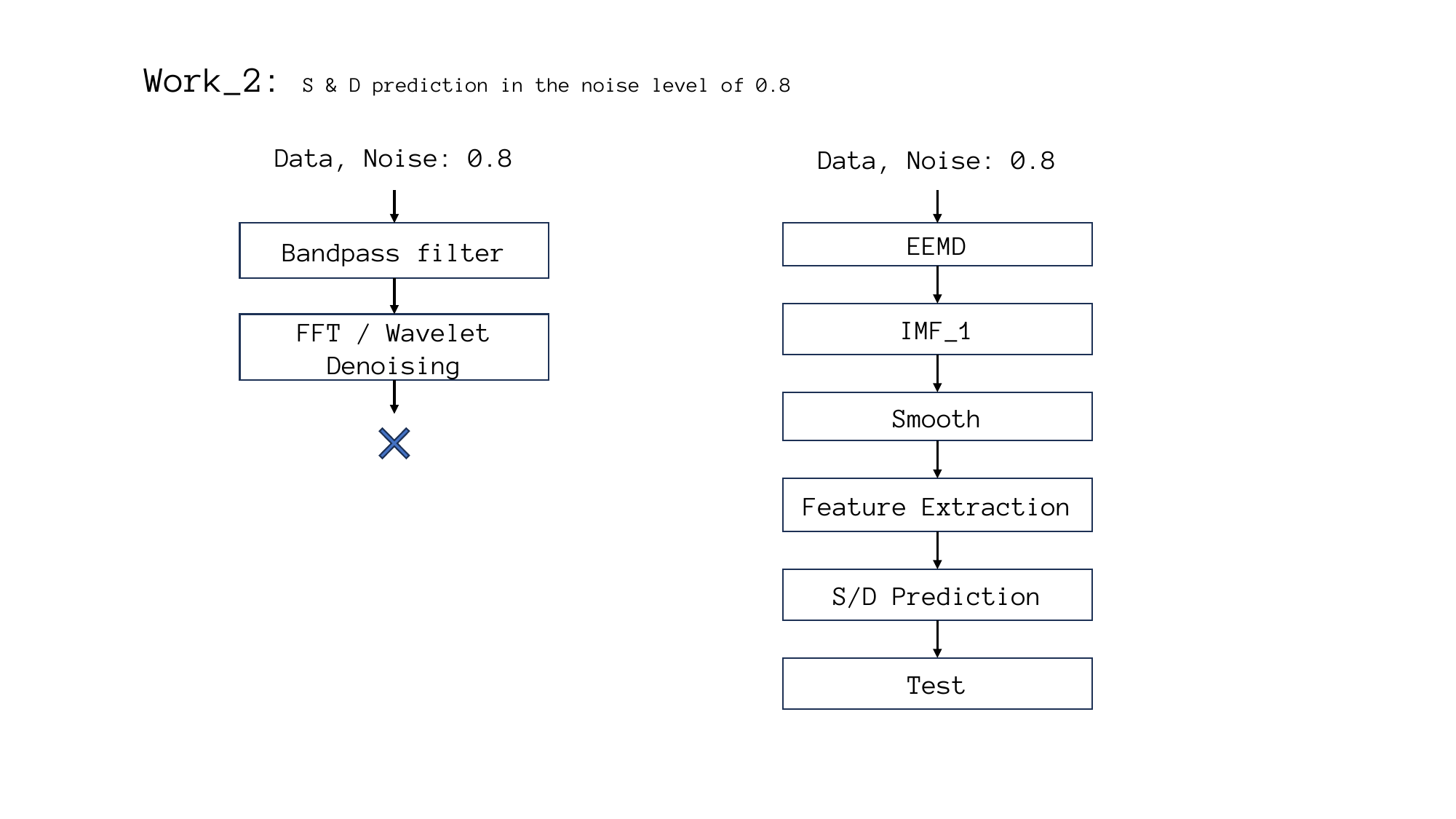

Work_2: S & D prediction in the noise level of 0.8
Data, Noise: 0.8
Data, Noise: 0.8
Bandpass filter
EEMD
IMF_1
FFT / Wavelet
Denoising
Smooth

Feature Extraction
S/D Prediction
Test